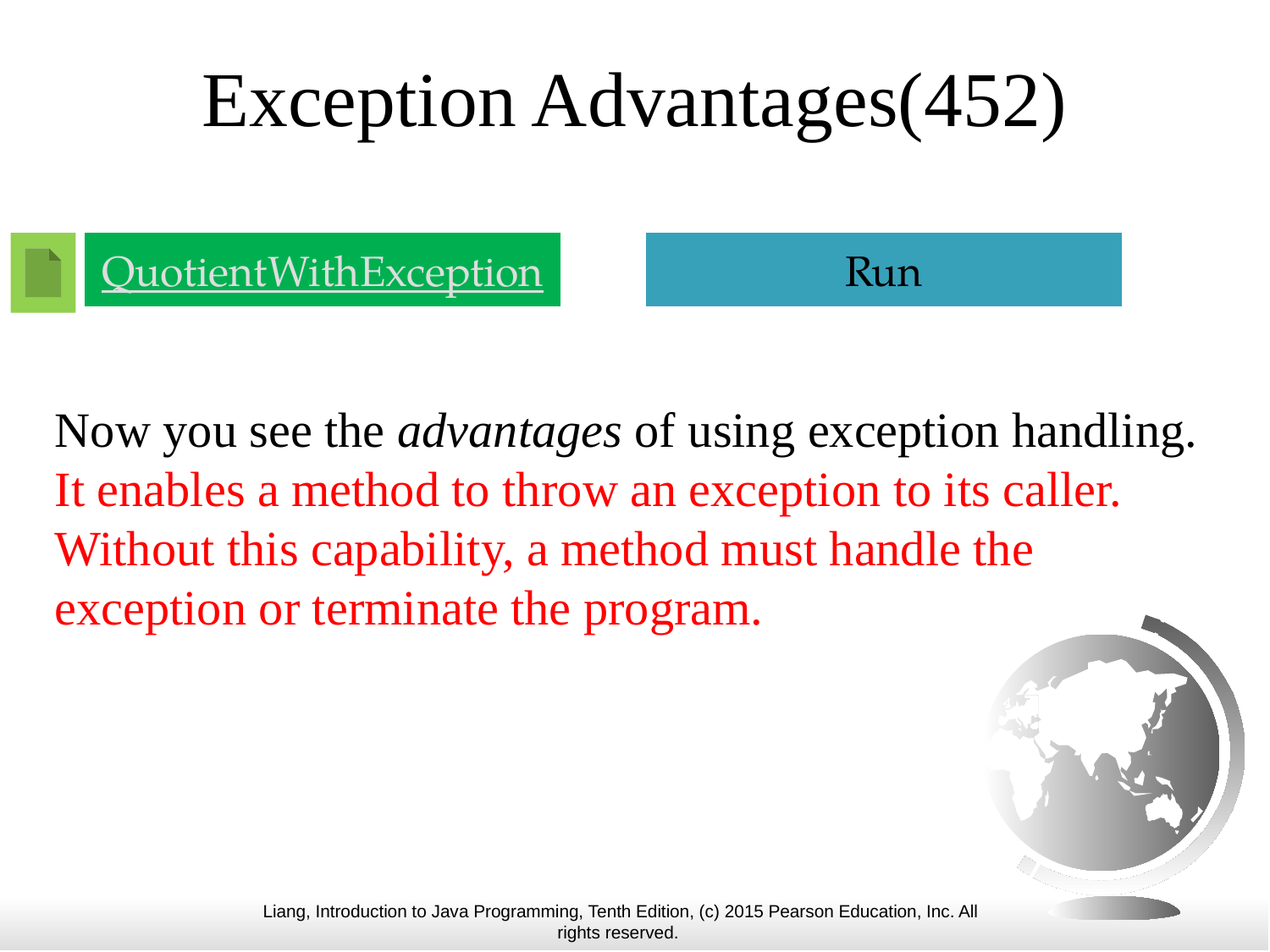

# Exception Advantages(452)

QuotientWithException
Run
Now you see the advantages of using exception handling. It enables a method to throw an exception to its caller. Without this capability, a method must handle the exception or terminate the program.
5